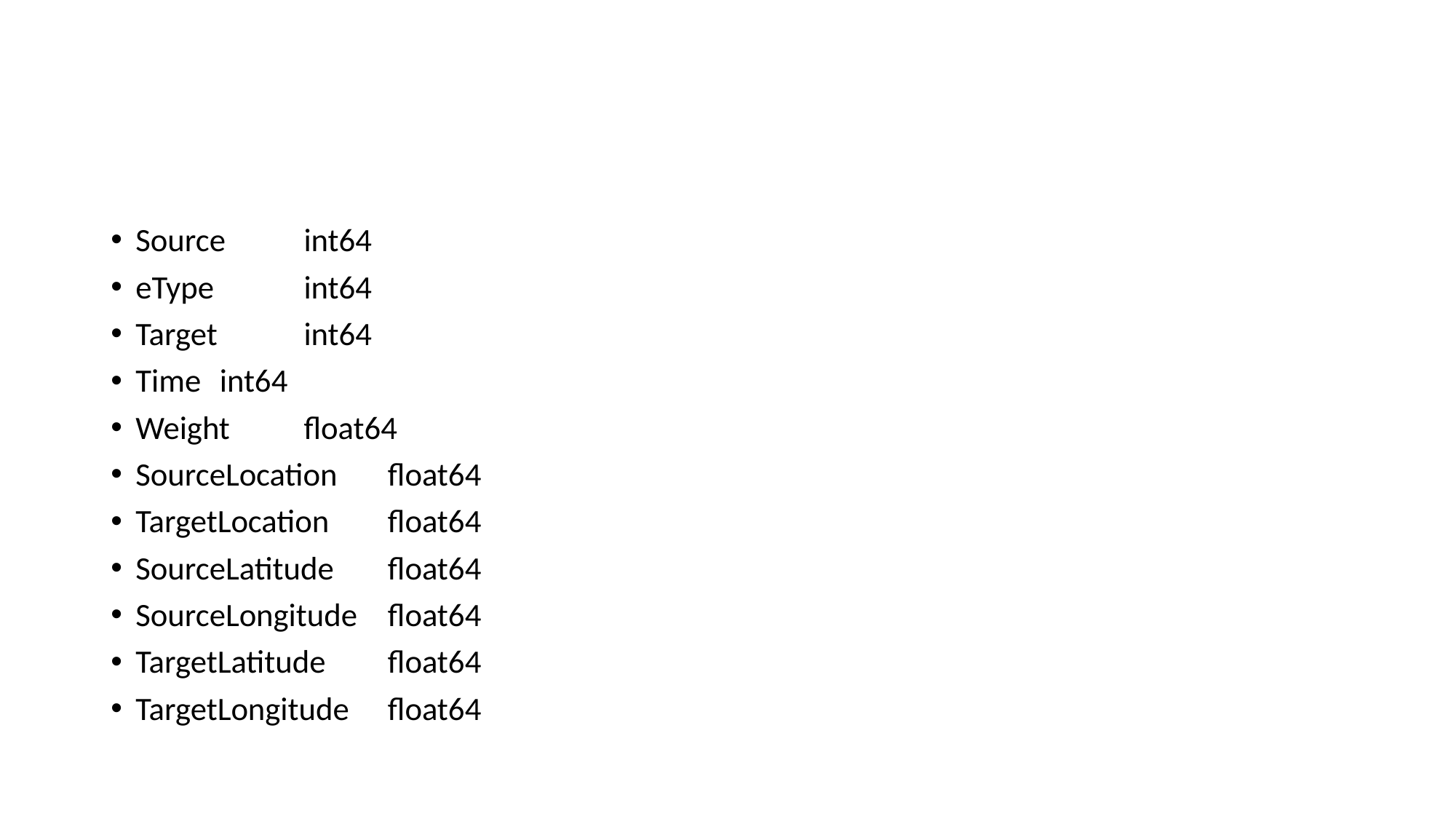

#
Source 		int64
eType 		int64
Target 		int64
Time 			int64
Weight 		float64
SourceLocation	float64
TargetLocation 	float64
SourceLatitude 	float64
SourceLongitude 	float64
TargetLatitude 	float64
TargetLongitude 	float64